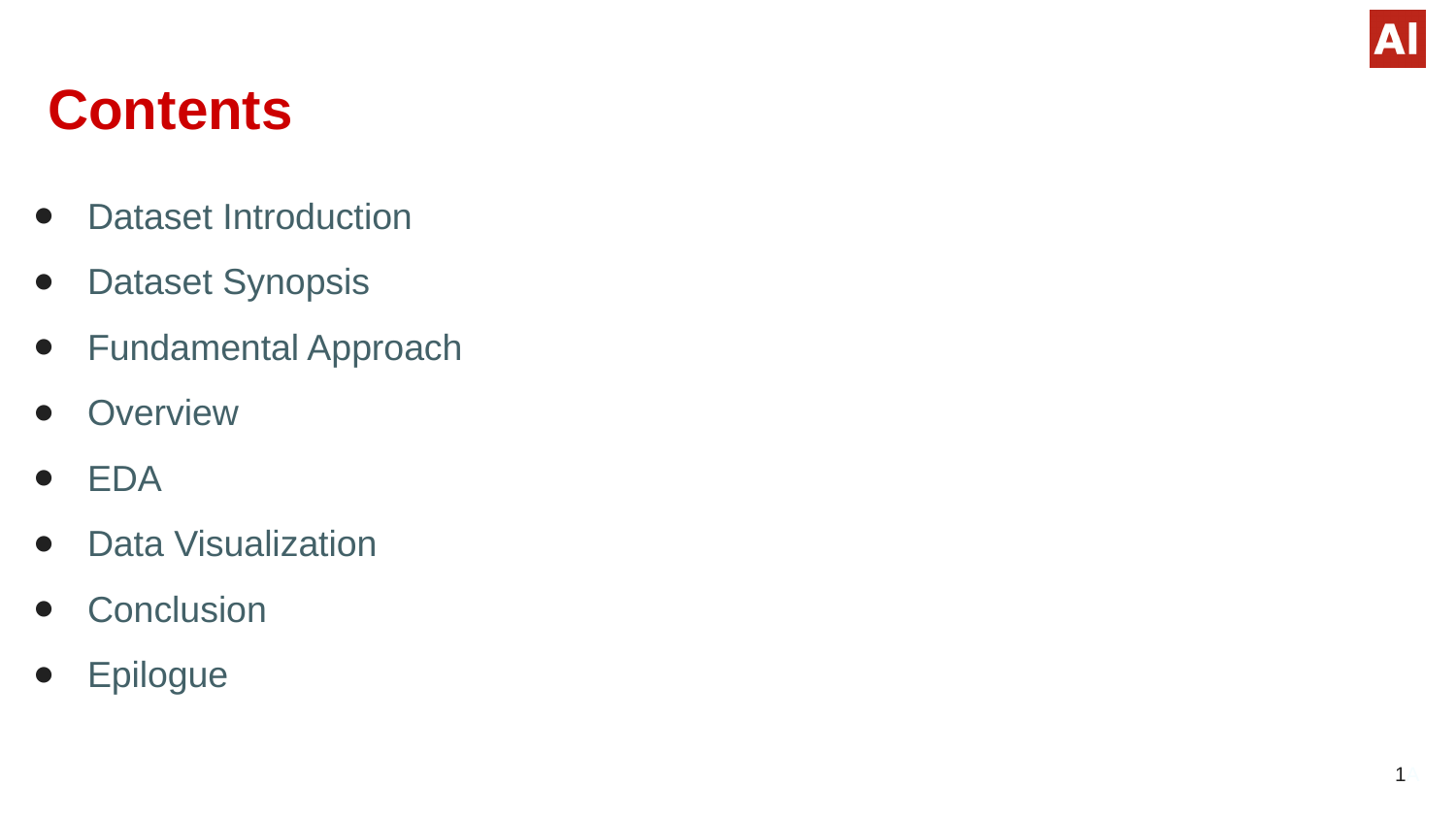

# Contents
Dataset Introduction
Dataset Synopsis
Fundamental Approach
Overview
EDA
Data Visualization
Conclusion
Epilogue
1A